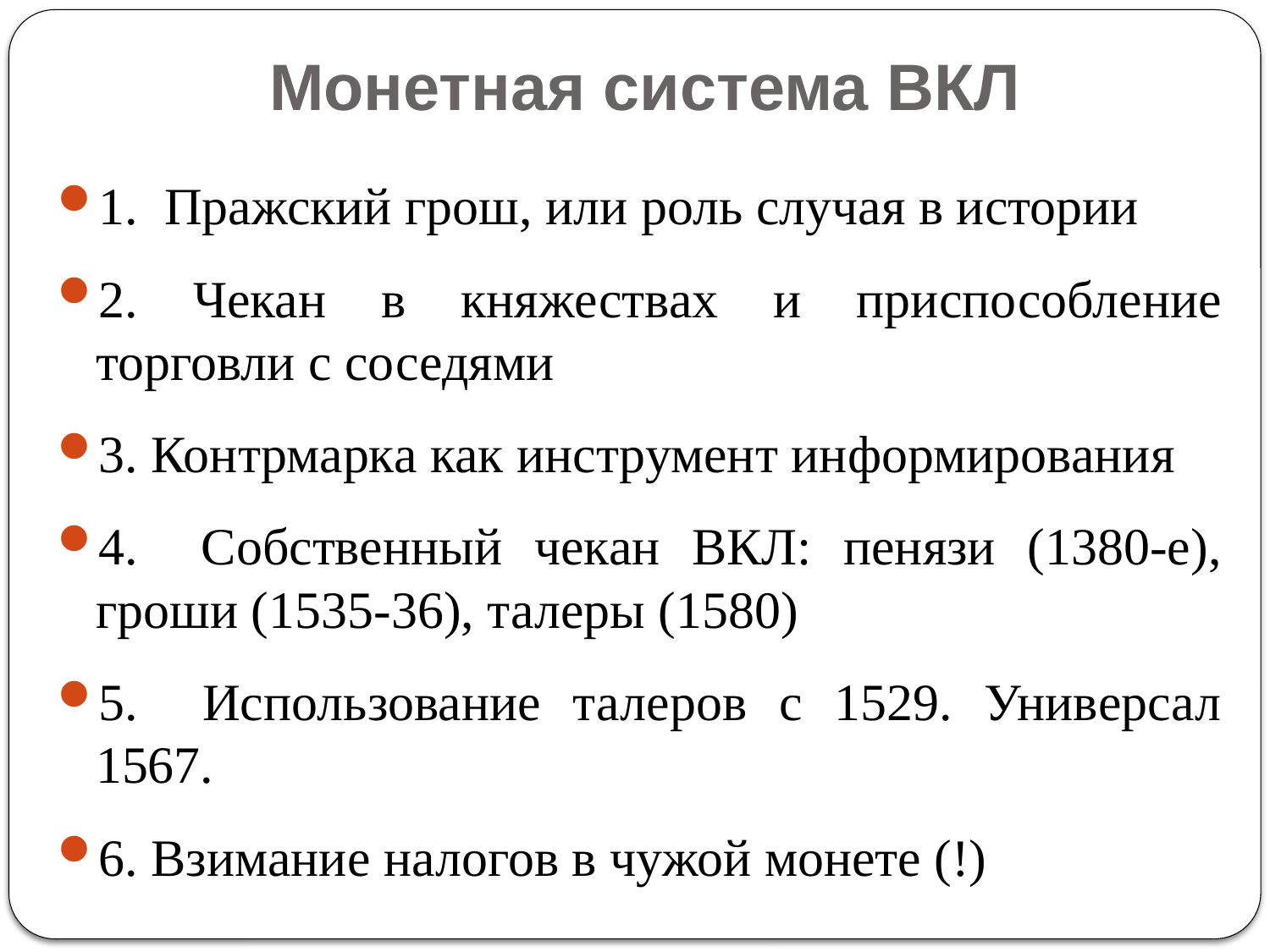

# Монетная система ВКЛ
1.  Пражский грош, или роль случая в истории
2. Чекан в княжествах и приспособление торговли с соседями
3. Контрмарка как инструмент информирования
4.  Собственный чекан ВКЛ: пенязи (1380-е), гроши (1535-36), талеры (1580)
5.  Использование талеров с 1529. Универсал 1567.
6. Взимание налогов в чужой монете (!)